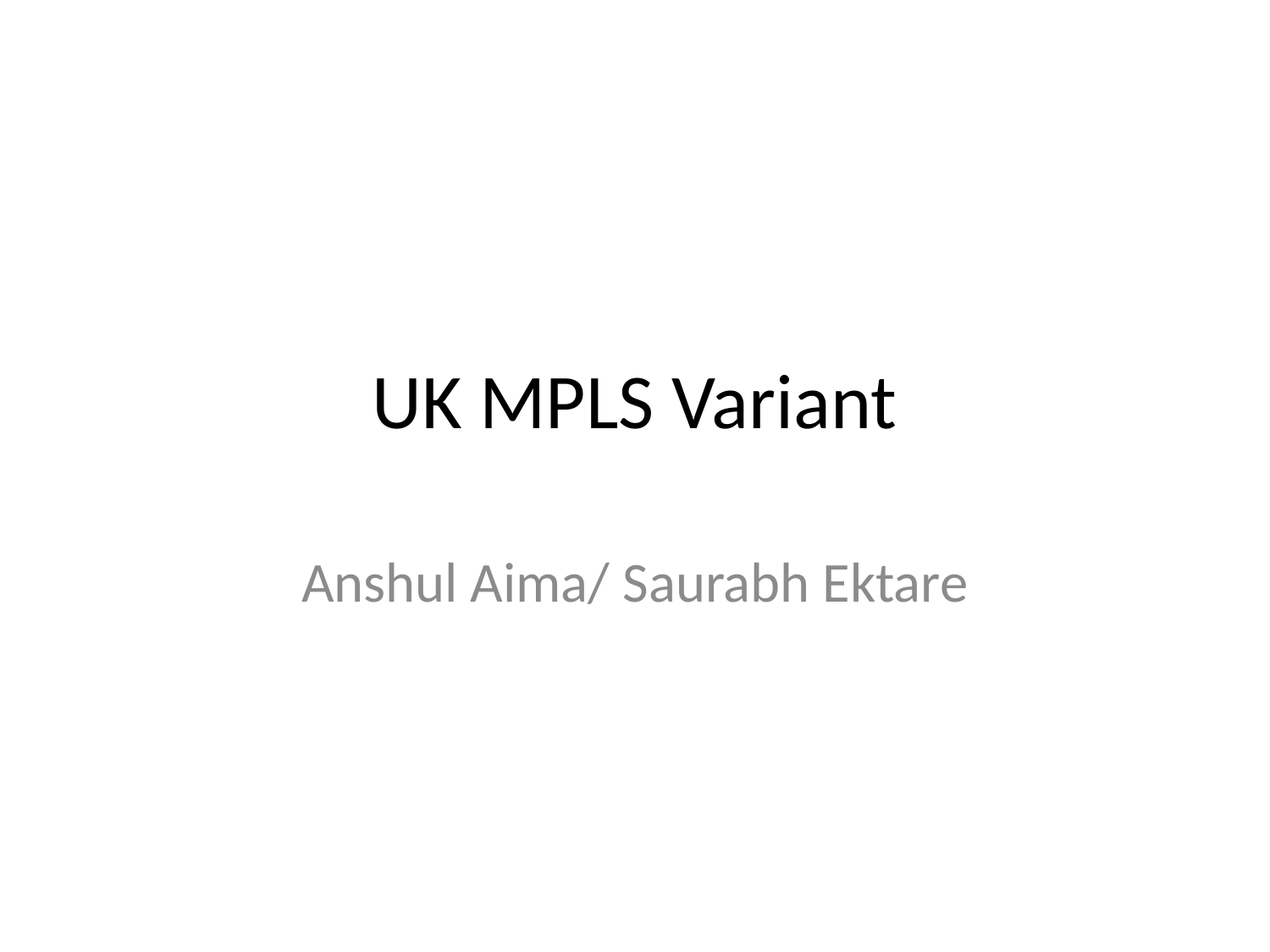

# UK MPLS Variant
Anshul Aima/ Saurabh Ektare